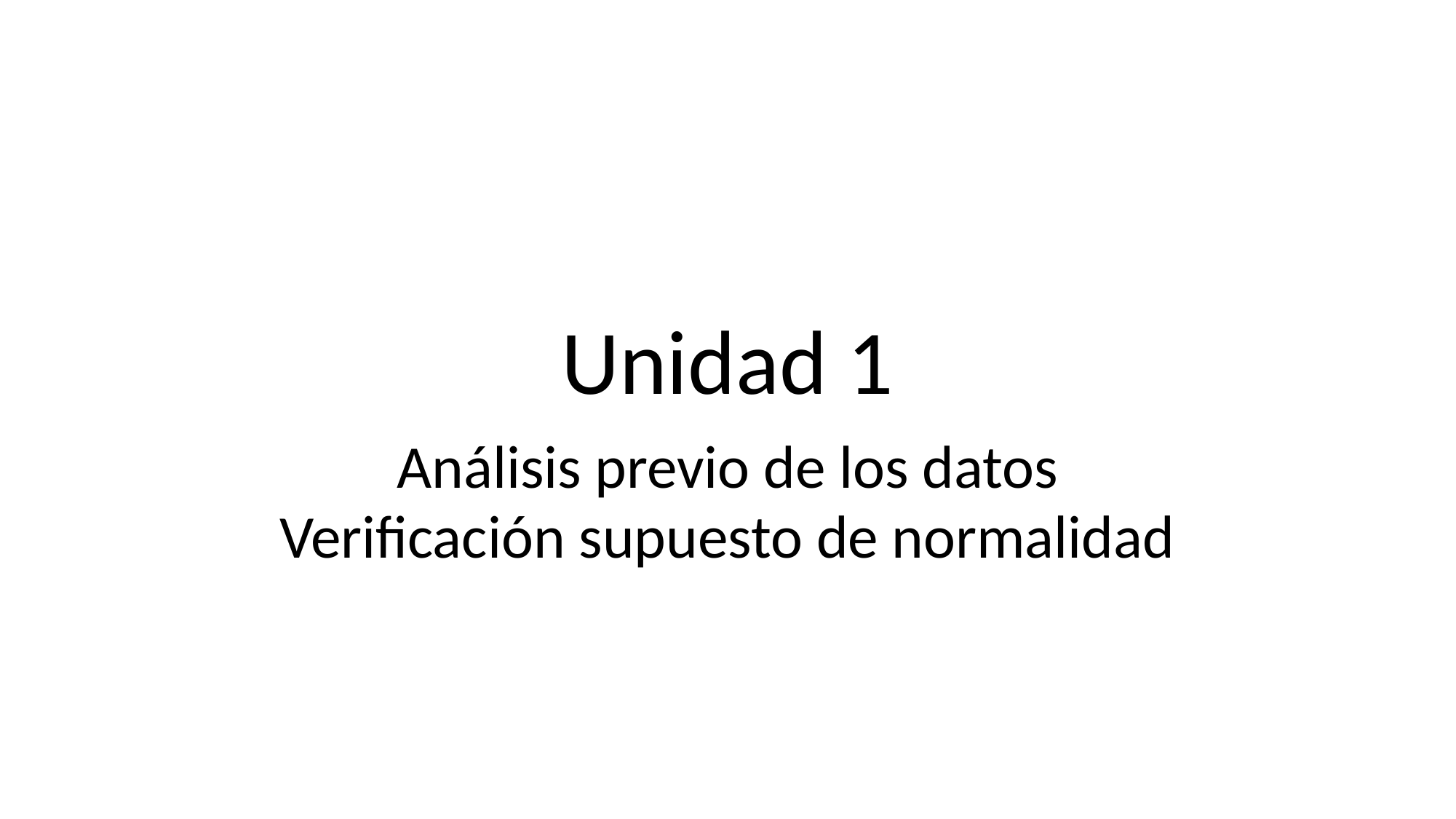

# Unidad 1
Análisis previo de los datos
Verificación supuesto de normalidad